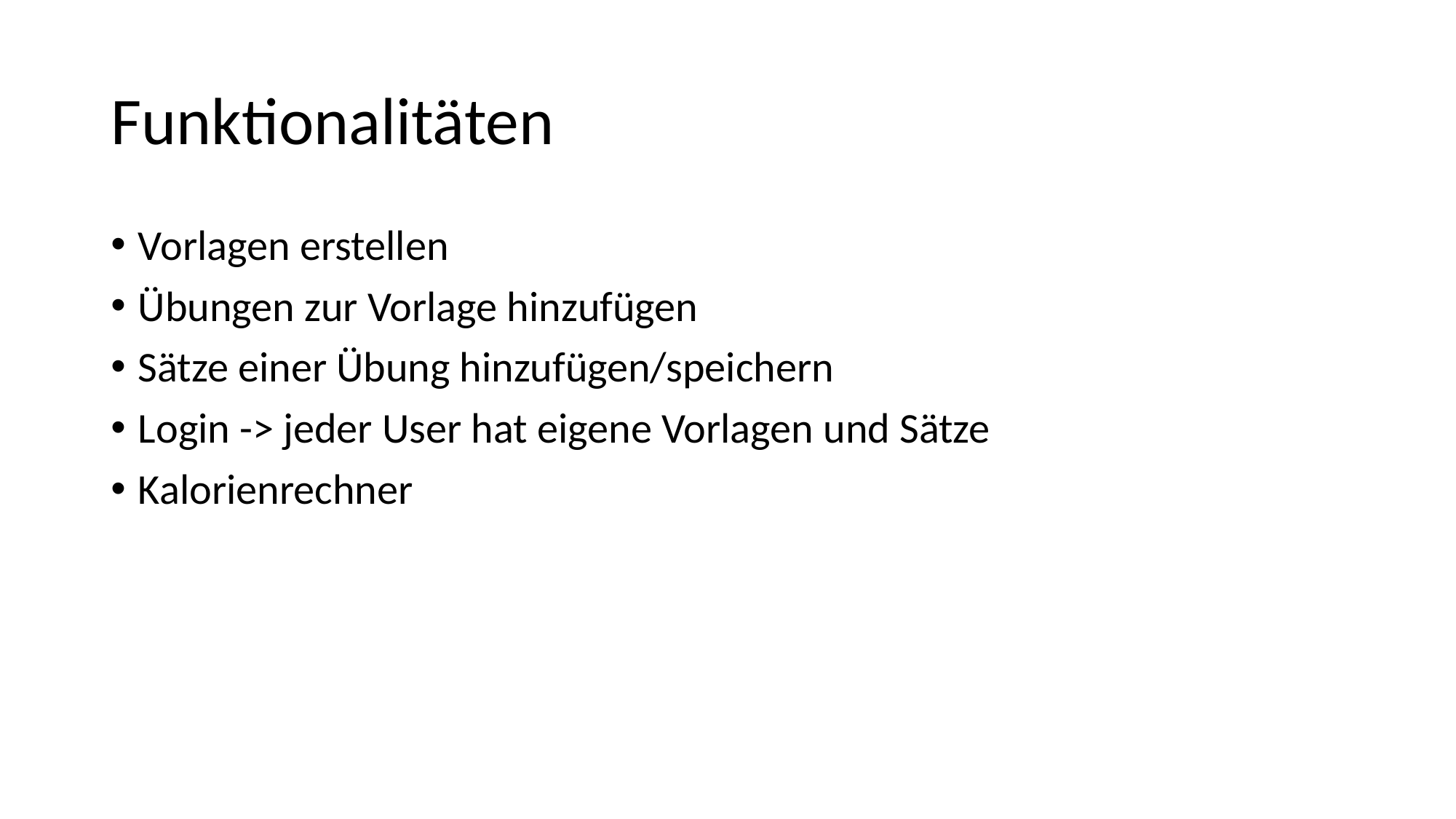

# Funktionalitäten
Vorlagen erstellen
Übungen zur Vorlage hinzufügen
Sätze einer Übung hinzufügen/speichern
Login -> jeder User hat eigene Vorlagen und Sätze
Kalorienrechner